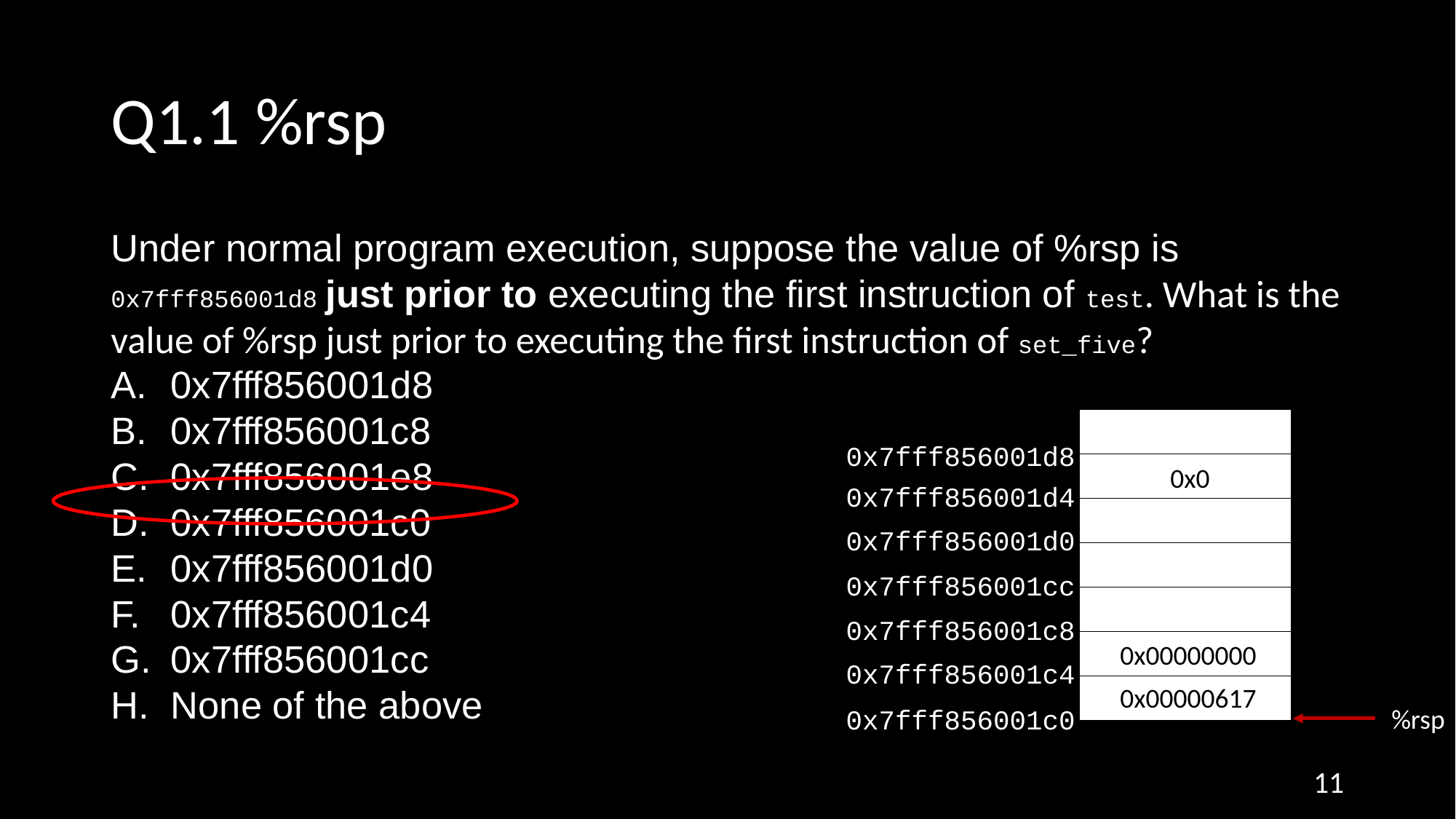

# Q1.1 %rsp
Under normal program execution, suppose the value of %rsp is 0x7fff856001d8 just prior to executing the first instruction of test. What is the value of %rsp just prior to executing the first instruction of set_five?
0x7fff856001d8
0x7fff856001c8
0x7fff856001e8
0x7fff856001c0
0x7fff856001d0
0x7fff856001c4
0x7fff856001cc
None of the above

|  |
| --- |
|  |
|  |
|  |
|  |
|  |
|  |
0x7fff856001d8
0x0
0x7fff856001d4

0x7fff856001d0
0x7fff856001cc
0x7fff856001c8
0x00000000
0x7fff856001c4
0x00000617
%rsp
0x7fff856001c0
11